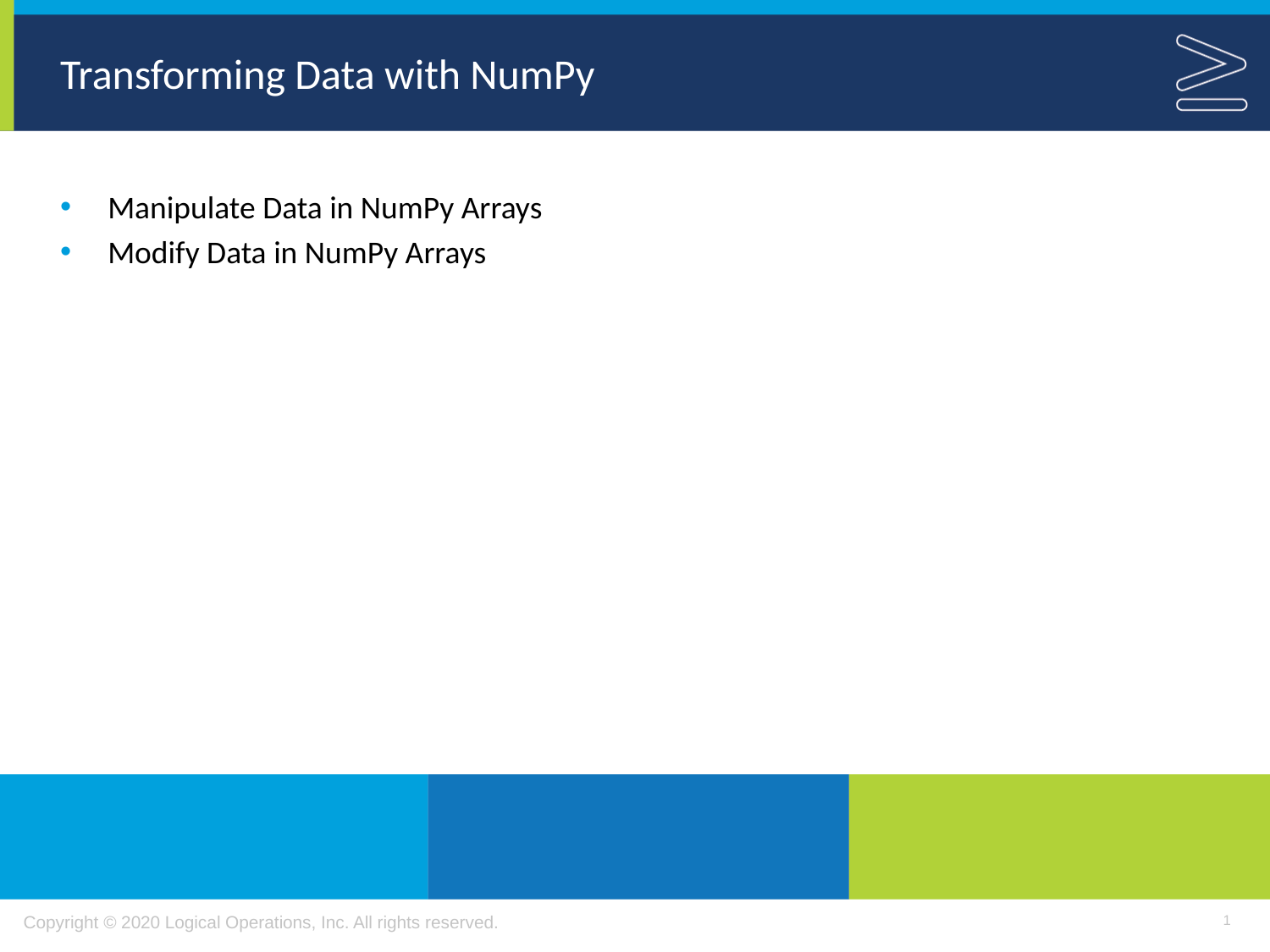

# Transforming Data with NumPy
Manipulate Data in NumPy Arrays
Modify Data in NumPy Arrays
1